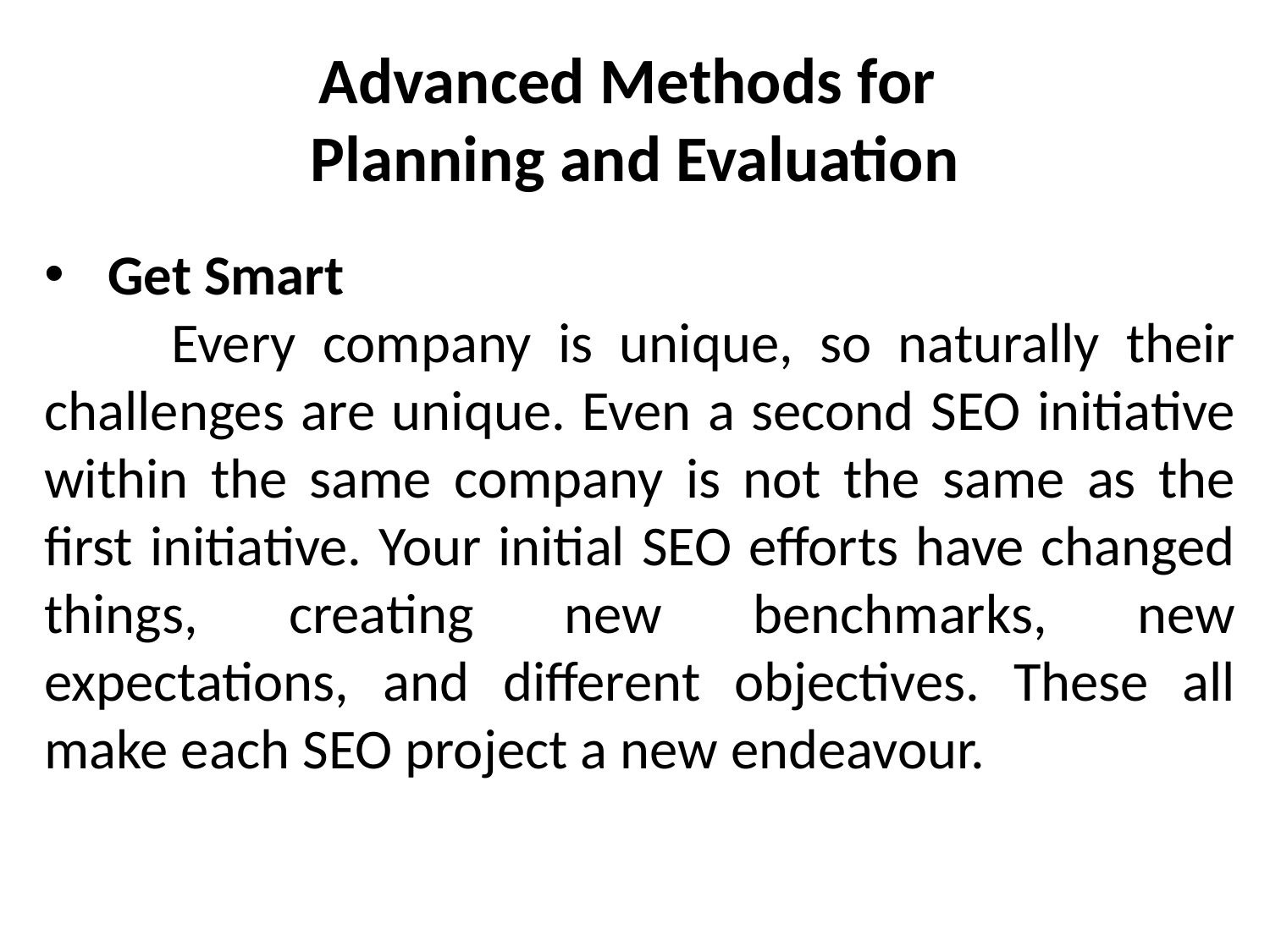

# Advanced Methods for Planning and Evaluation
Get Smart
	Every company is unique, so naturally their challenges are unique. Even a second SEO initiative within the same company is not the same as the first initiative. Your initial SEO efforts have changed things, creating new benchmarks, new expectations, and different objectives. These all make each SEO project a new endeavour.